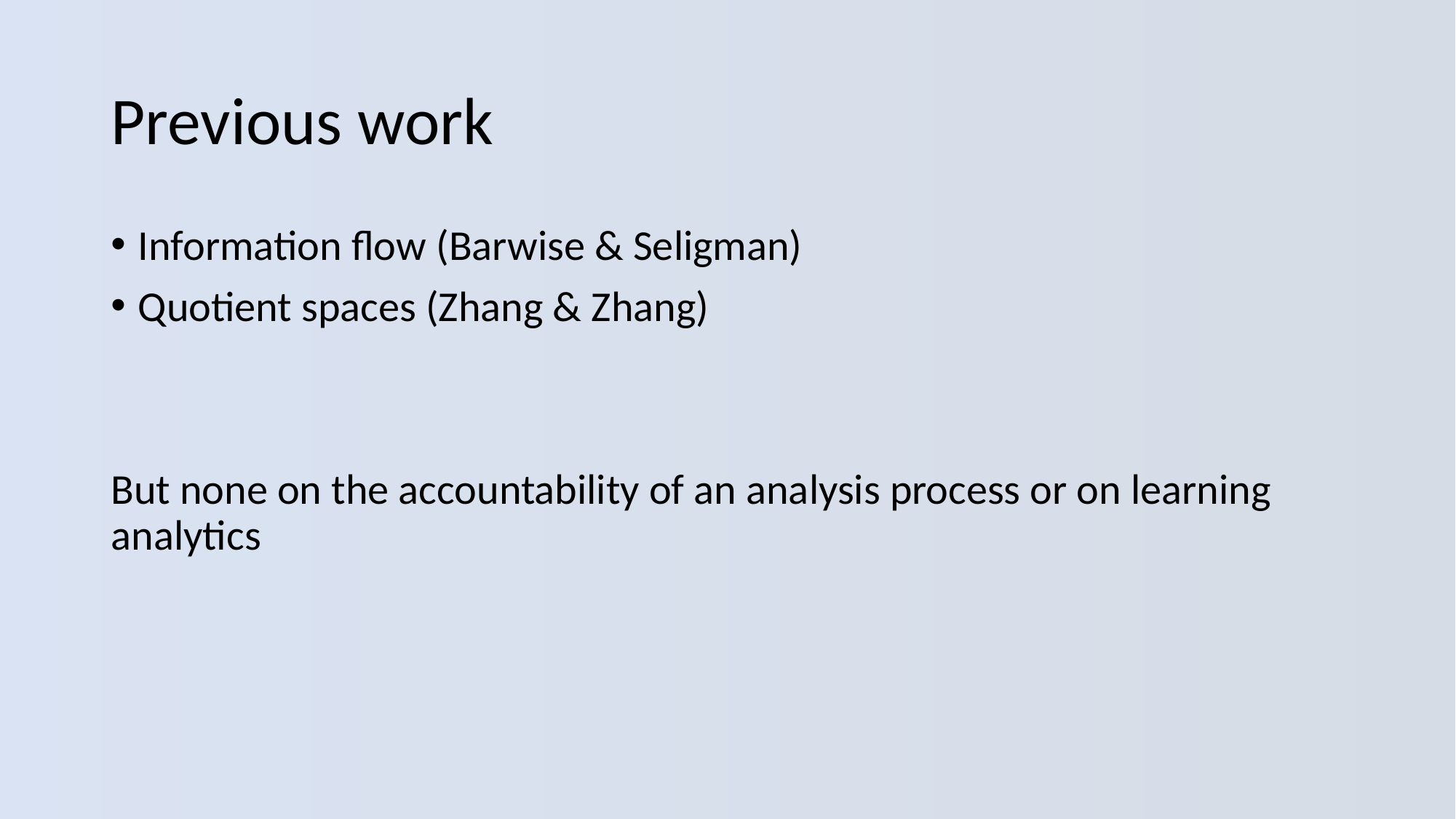

# Previous work
Information flow (Barwise & Seligman)
Quotient spaces (Zhang & Zhang)

But none on the accountability of an analysis process or on learning analytics